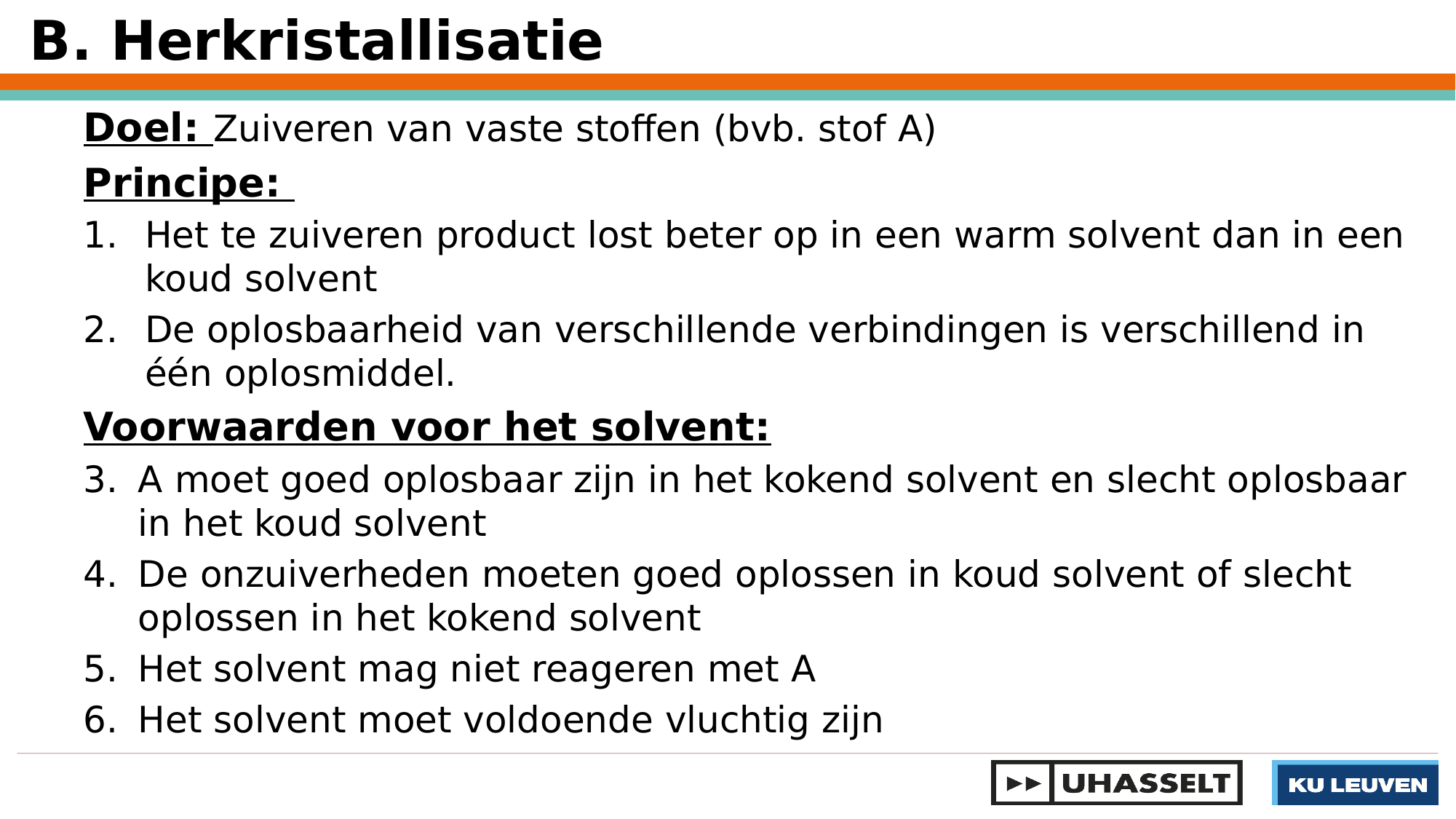

B. Herkristallisatie
Doel: Zuiveren van vaste stoffen (bvb. stof A)
Principe:
Het te zuiveren product lost beter op in een warm solvent dan in een koud solvent
De oplosbaarheid van verschillende verbindingen is verschillend in één oplosmiddel.
Voorwaarden voor het solvent:
A moet goed oplosbaar zijn in het kokend solvent en slecht oplosbaar in het koud solvent
De onzuiverheden moeten goed oplossen in koud solvent of slecht oplossen in het kokend solvent
Het solvent mag niet reageren met A
Het solvent moet voldoende vluchtig zijn